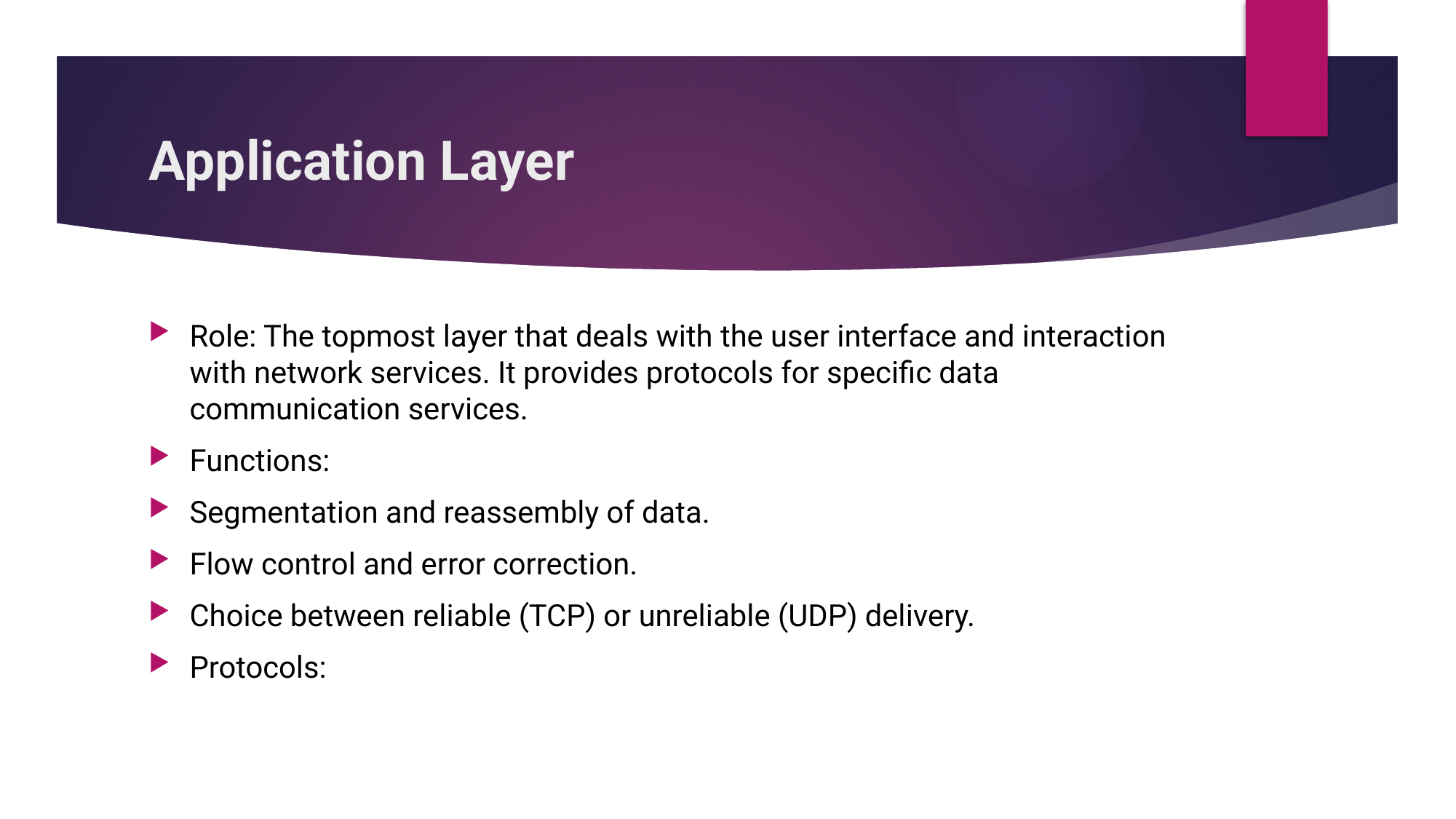

# Application Layer
Role: The topmost layer that deals with the user interface and interaction with network services. It provides protocols for specific data communication services.
Functions:
Segmentation and reassembly of data.
Flow control and error correction.
Choice between reliable (TCP) or unreliable (UDP) delivery.
Protocols: